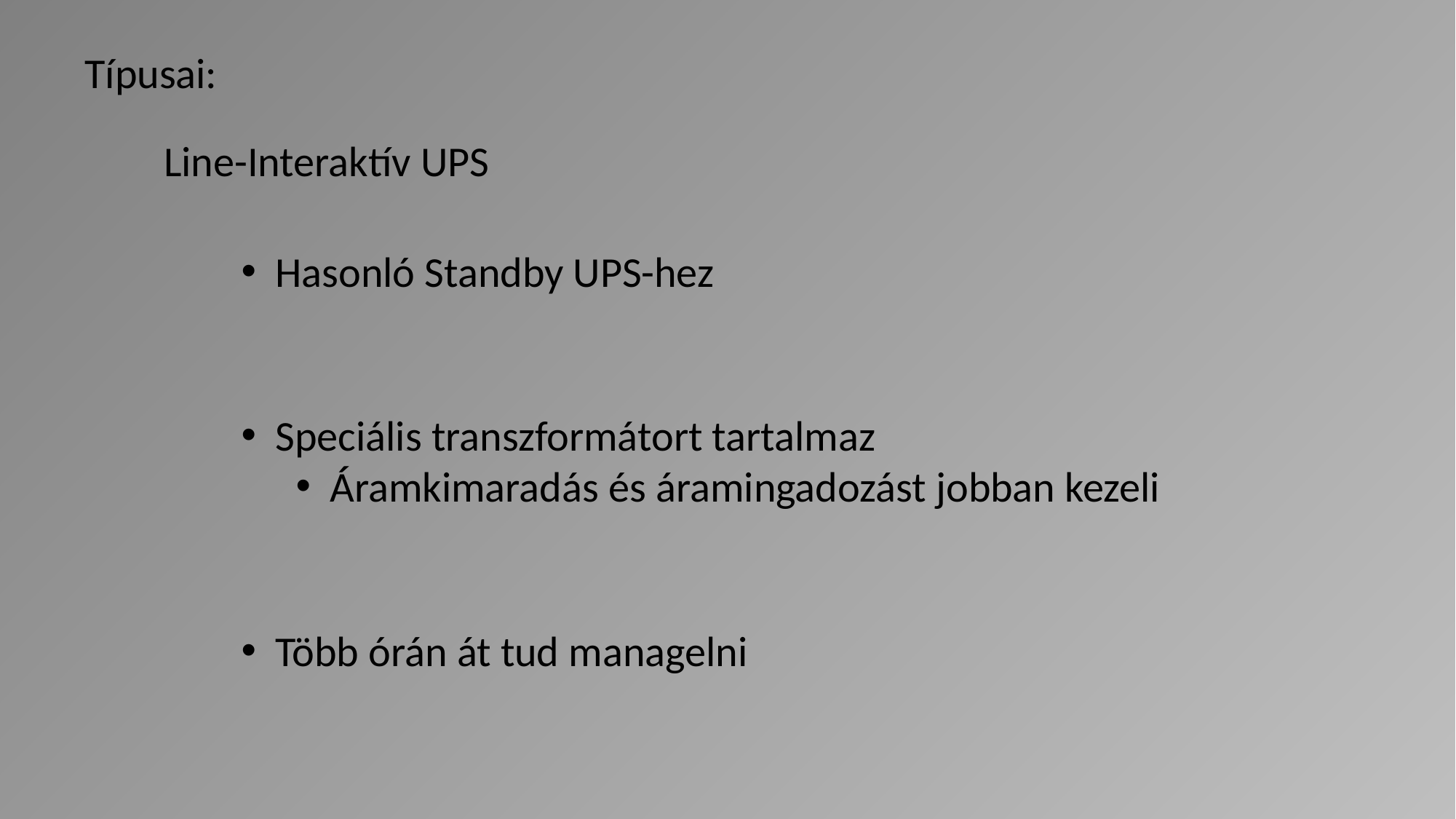

Típusai:
Line-Interaktív UPS
Hasonló Standby UPS-hez
Speciális transzformátort tartalmaz
Áramkimaradás és áramingadozást jobban kezeli
Több órán át tud managelni